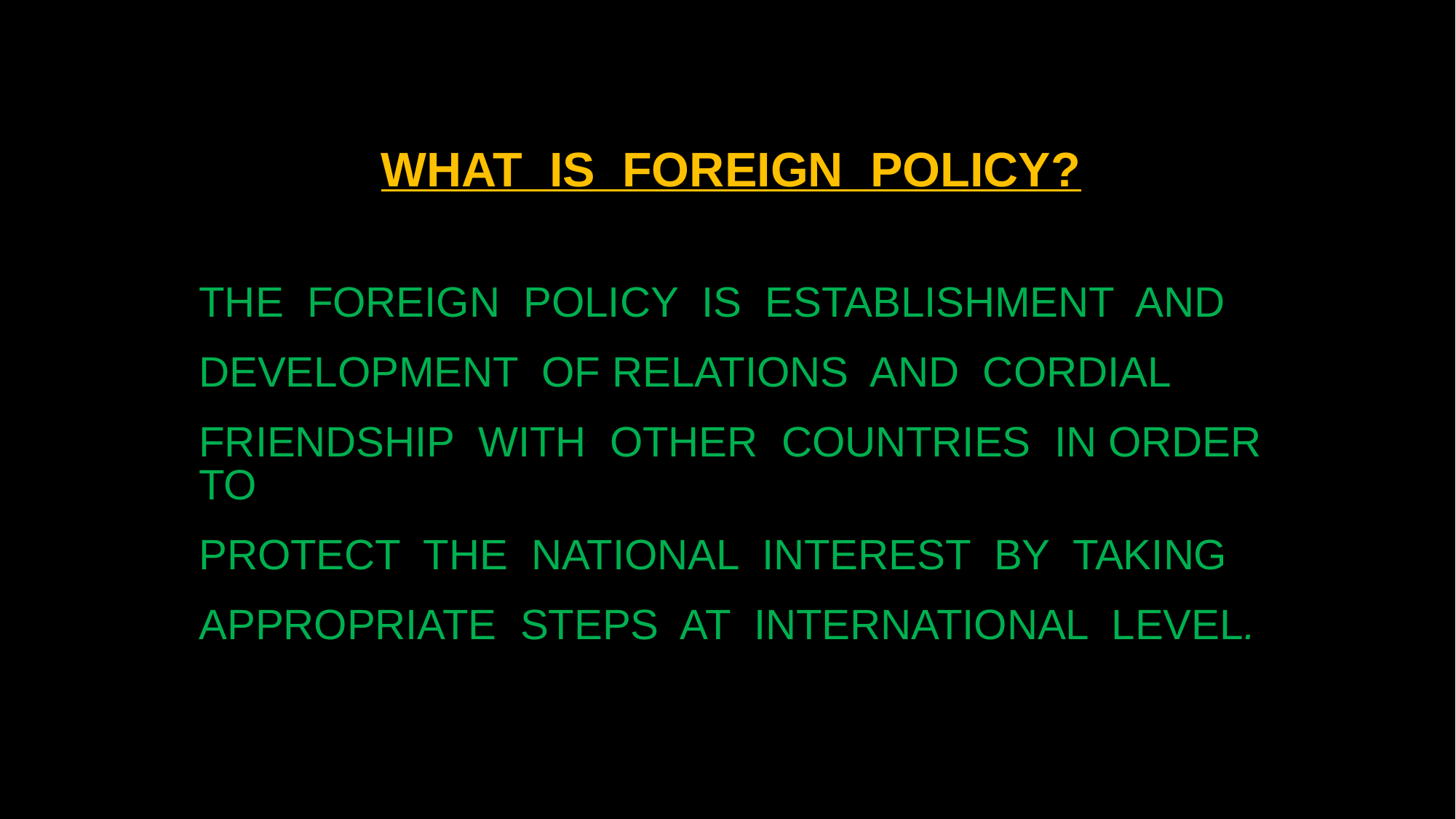

# WHAT  IS  FOREIGN  POLICY?
THE  FOREIGN  POLICY  IS  ESTABLISHMENT  AND
DEVELOPMENT  OF RELATIONS  AND  CORDIAL
FRIENDSHIP  WITH  OTHER  COUNTRIES  IN ORDER  TO
PROTECT  THE  NATIONAL  INTEREST  BY  TAKING
APPROPRIATE  STEPS  AT  INTERNATIONAL  LEVEL.